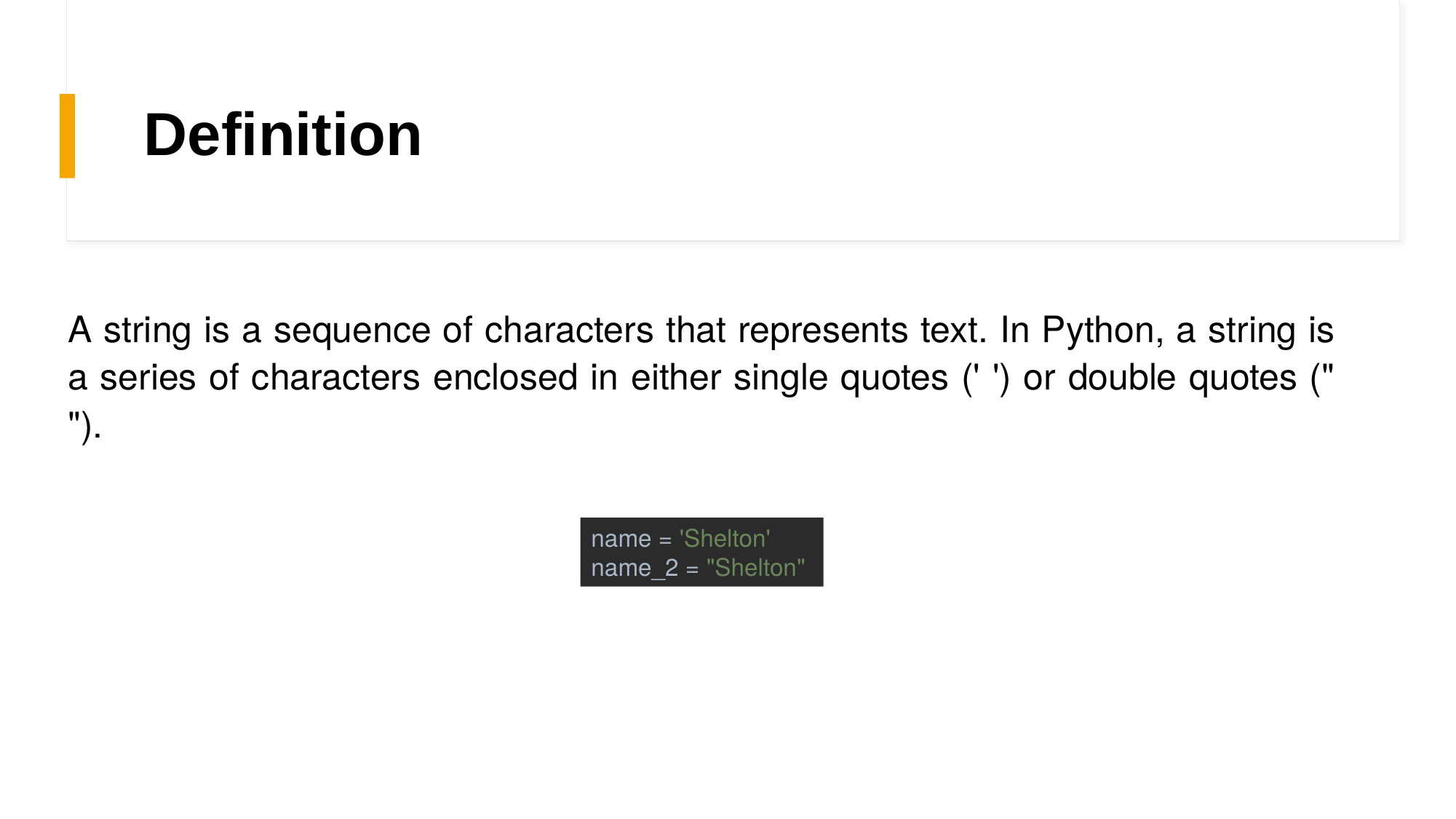

# Definition
A string is a sequence of characters that represents text. In Python, a string is a series of characters enclosed in either single quotes (' ') or double quotes (" ").

name = 'Shelton'
name_2 = "Shelton"